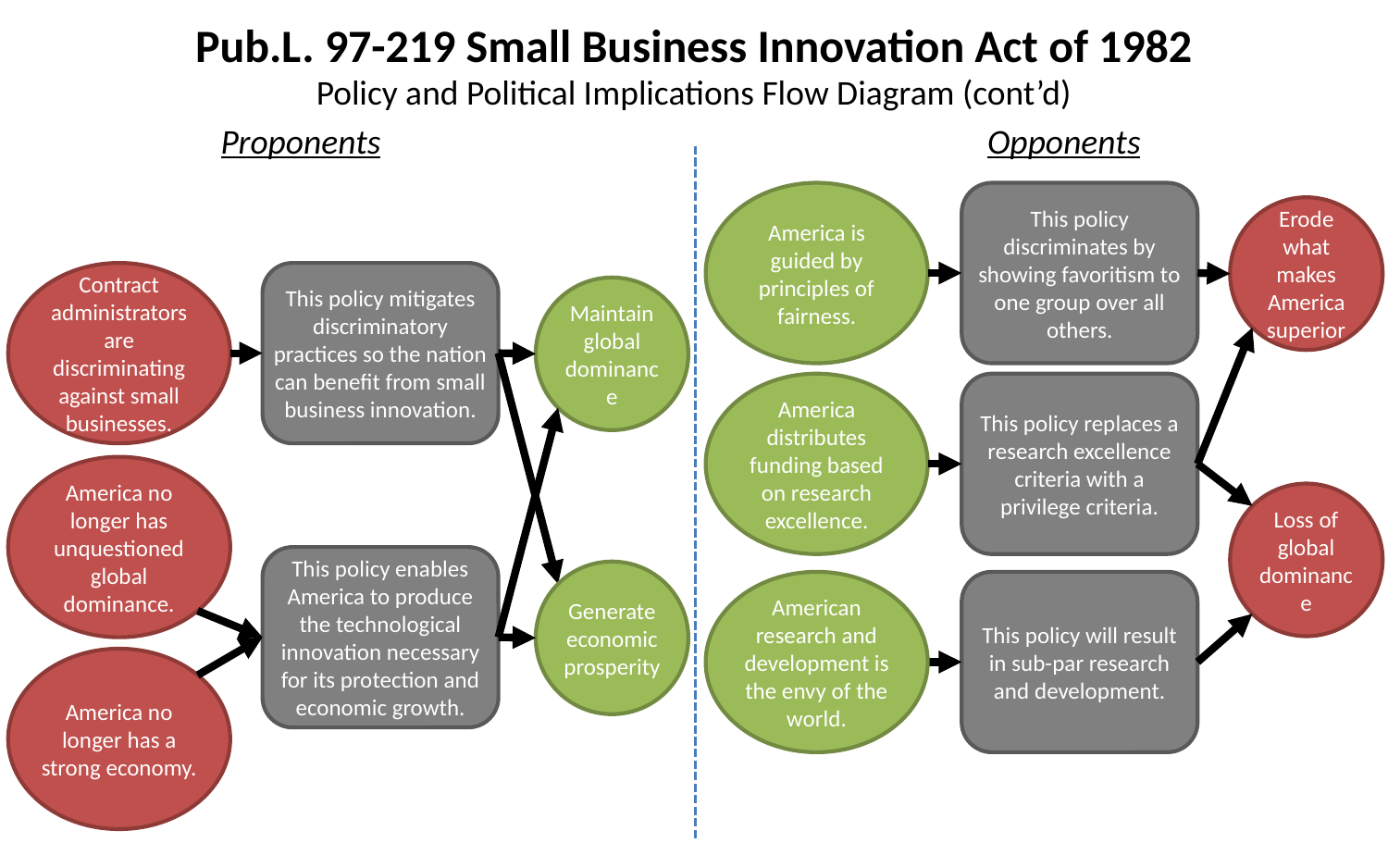

Pub.L. 97-219 Small Business Innovation Act of 1982
Policy and Political Implications Flow Diagram (cont’d)
Proponents
Opponents
America is guided by principles of fairness.
This policy discriminates by showing favoritism to one group over all others.
Erode what makes America superior
America distributes funding based on research excellence.
This policy replaces a research excellence criteria with a privilege criteria.
Loss of global dominance
American research and development is the envy of the world.
This policy will result in sub-par research and development.
Contract administrators are discriminating against small businesses.
This policy mitigates discriminatory practices so the nation can benefit from small business innovation.
Maintain global dominance
America no longer has unquestioned global dominance.
This policy enables America to produce the technological innovation necessary for its protection and economic growth.
Generate economic prosperity
America no longer has a strong economy.